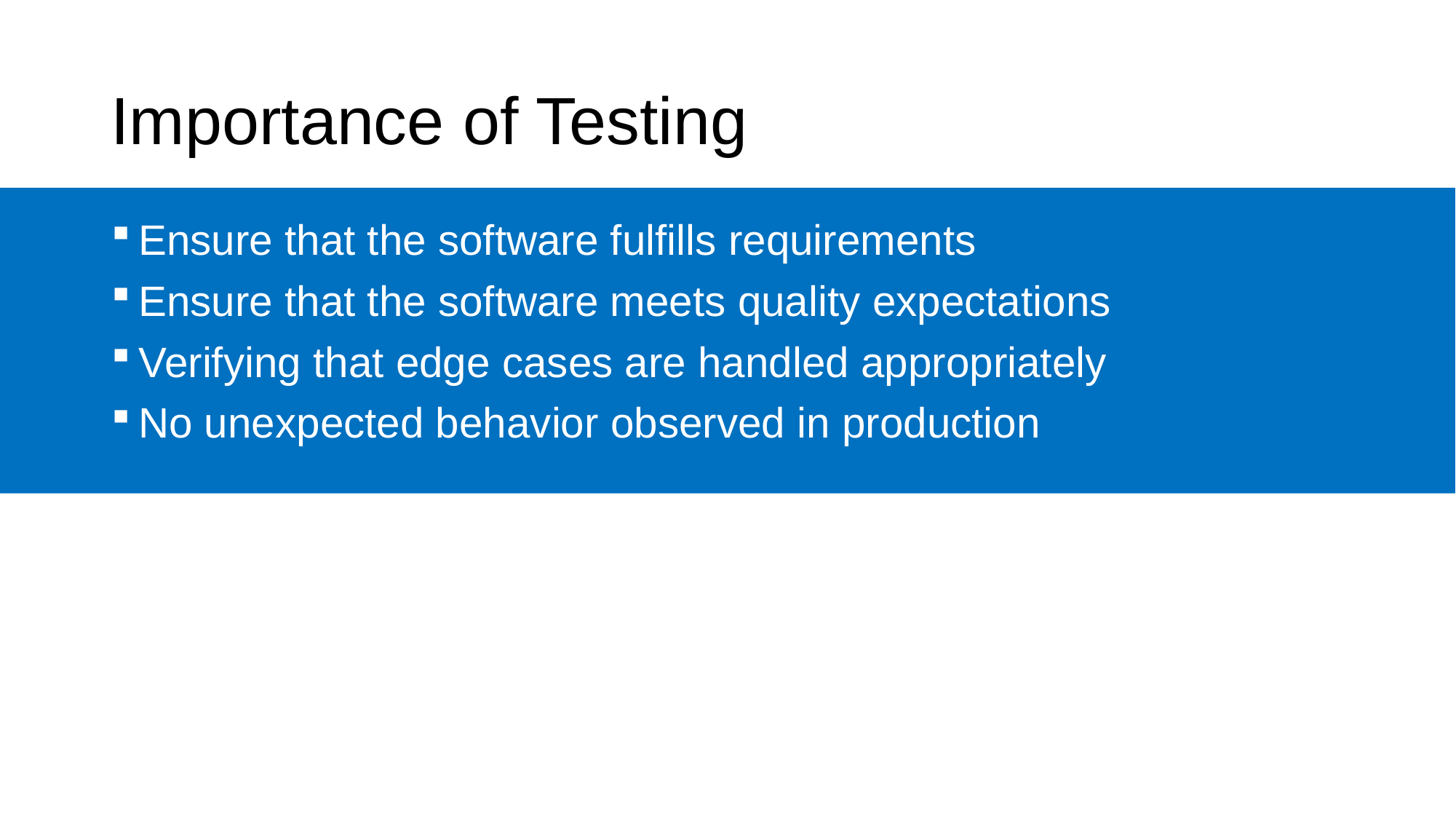

# Importance of Testing
Ensure that the software fulfills requirements
Ensure that the software meets quality expectations
Verifying that edge cases are handled appropriately
No unexpected behavior observed in production